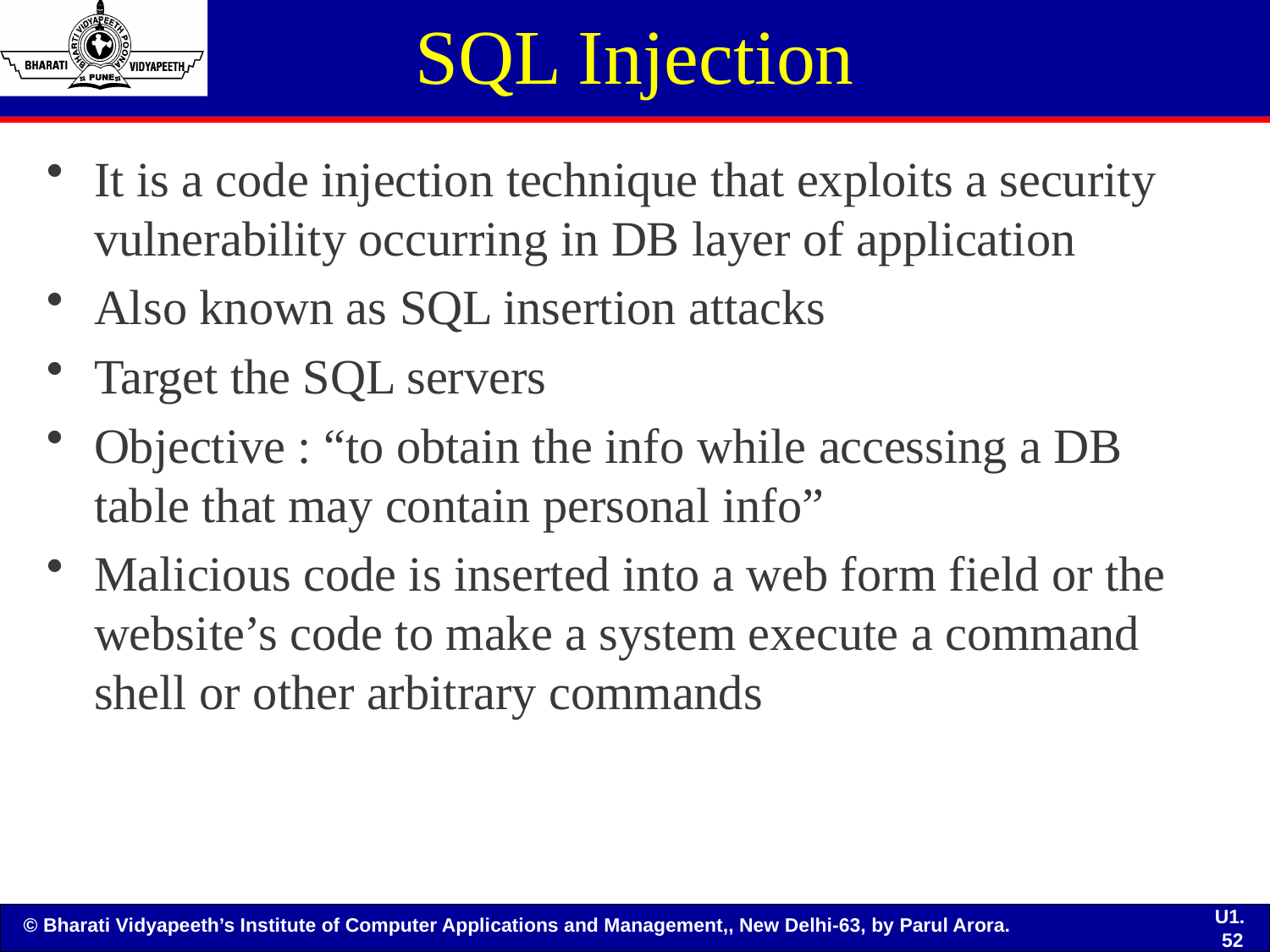

# SQL Injection
It is a code injection technique that exploits a security vulnerability occurring in DB layer of application
Also known as SQL insertion attacks
Target the SQL servers
Objective : “to obtain the info while accessing a DB table that may contain personal info”
Malicious code is inserted into a web form field or the website’s code to make a system execute a command shell or other arbitrary commands